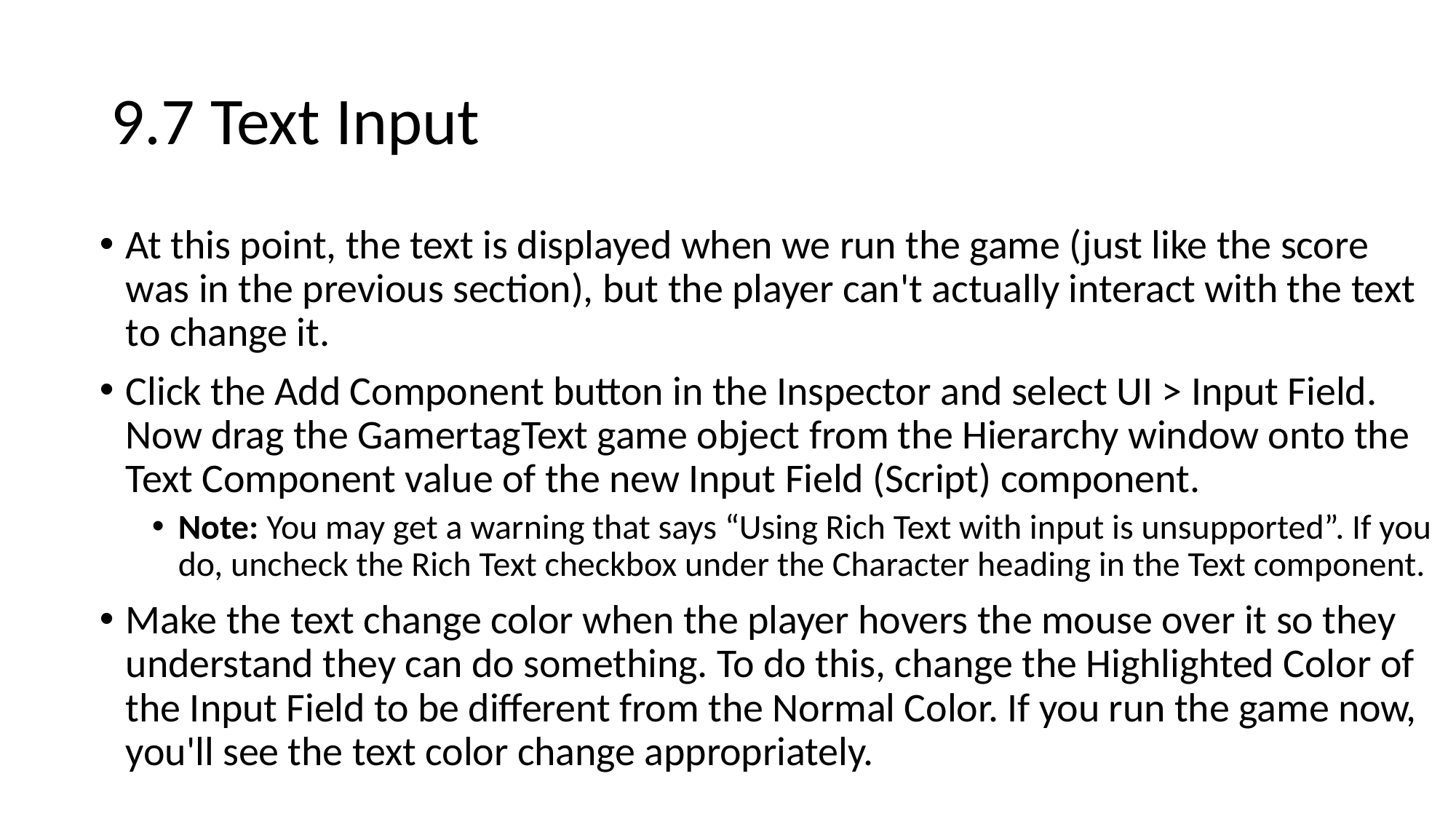

# 9.7 Text Input
At this point, the text is displayed when we run the game (just like the score was in the previous section), but the player can't actually interact with the text to change it.
Click the Add Component button in the Inspector and select UI > Input Field. Now drag the GamertagText game object from the Hierarchy window onto the Text Component value of the new Input Field (Script) component.
Note: You may get a warning that says “Using Rich Text with input is unsupported”. If you do, uncheck the Rich Text checkbox under the Character heading in the Text component.
Make the text change color when the player hovers the mouse over it so they understand they can do something. To do this, change the Highlighted Color of the Input Field to be different from the Normal Color. If you run the game now, you'll see the text color change appropriately.